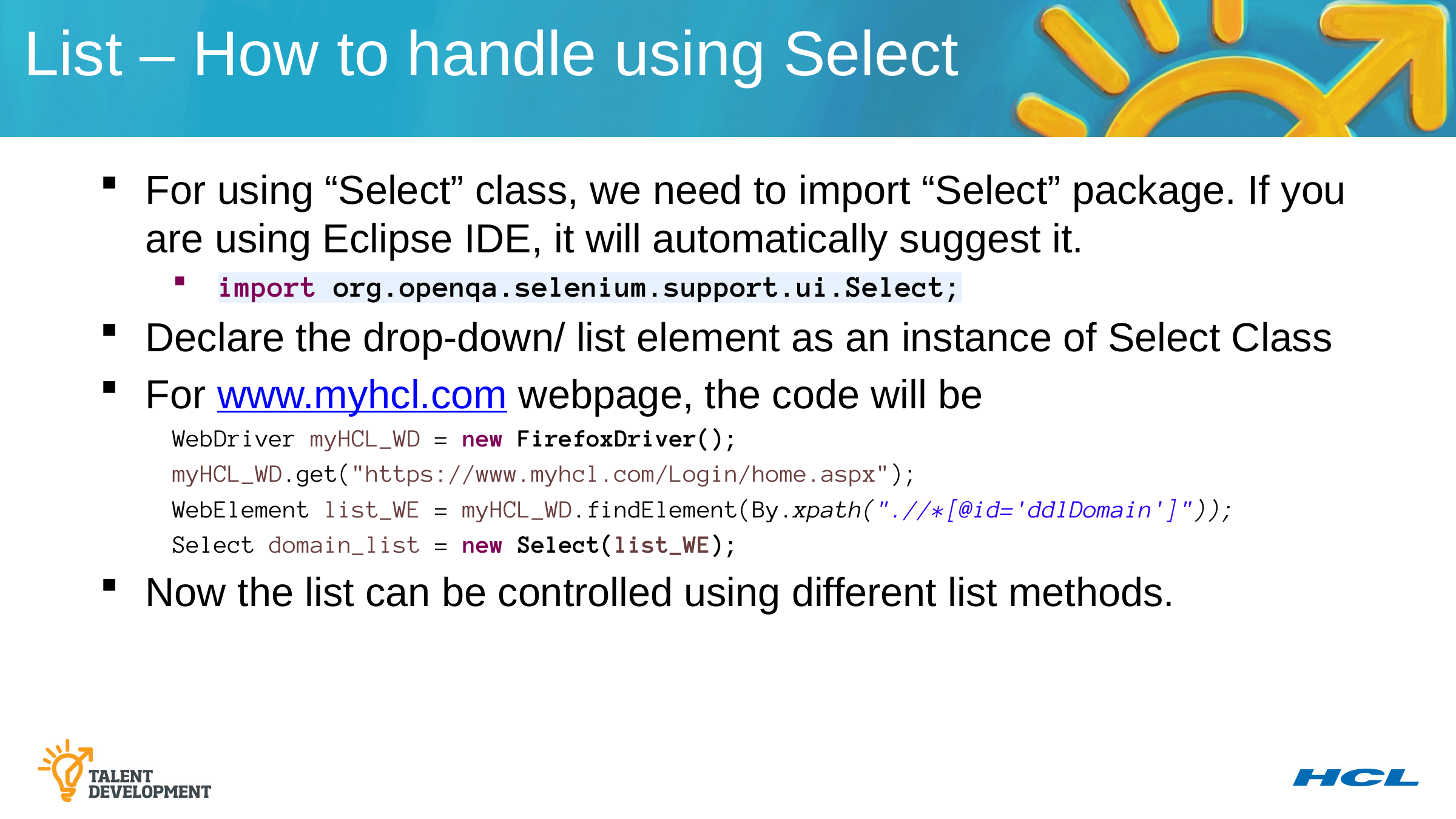

List – How to handle using Select
For using “Select” class, we need to import “Select” package. If you are using Eclipse IDE, it will automatically suggest it.
import org.openqa.selenium.support.ui.Select;
Declare the drop-down/ list element as an instance of Select Class
For www.myhcl.com webpage, the code will be
WebDriver myHCL_WD = new FirefoxDriver();
myHCL_WD.get("https://www.myhcl.com/Login/home.aspx");
WebElement list_WE = myHCL_WD.findElement(By.xpath(".//*[@id='ddlDomain']"));
Select domain_list = new Select(list_WE);
Now the list can be controlled using different list methods.